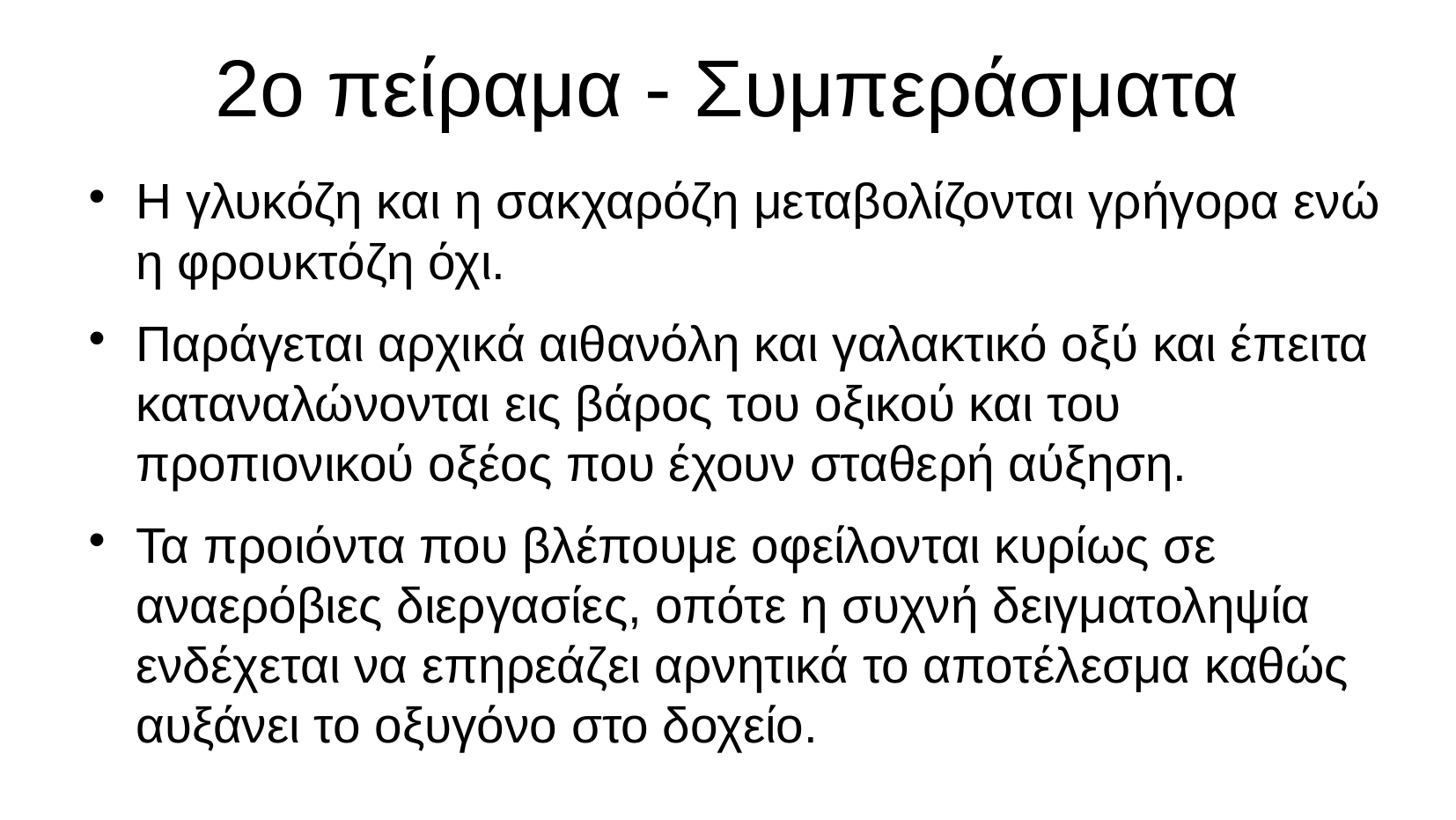

# 2ο πείραμα - Συμπεράσματα
Η γλυκόζη και η σακχαρόζη μεταβολίζονται γρήγορα ενώ η φρουκτόζη όχι.
Παράγεται αρχικά αιθανόλη και γαλακτικό οξύ και έπειτα καταναλώνονται εις βάρος του οξικού και του προπιονικού οξέος που έχουν σταθερή αύξηση.
Τα προιόντα που βλέπουμε οφείλονται κυρίως σε αναερόβιες διεργασίες, οπότε η συχνή δειγματοληψία ενδέχεται να επηρεάζει αρνητικά το αποτέλεσμα καθώς αυξάνει το οξυγόνο στο δοχείο.